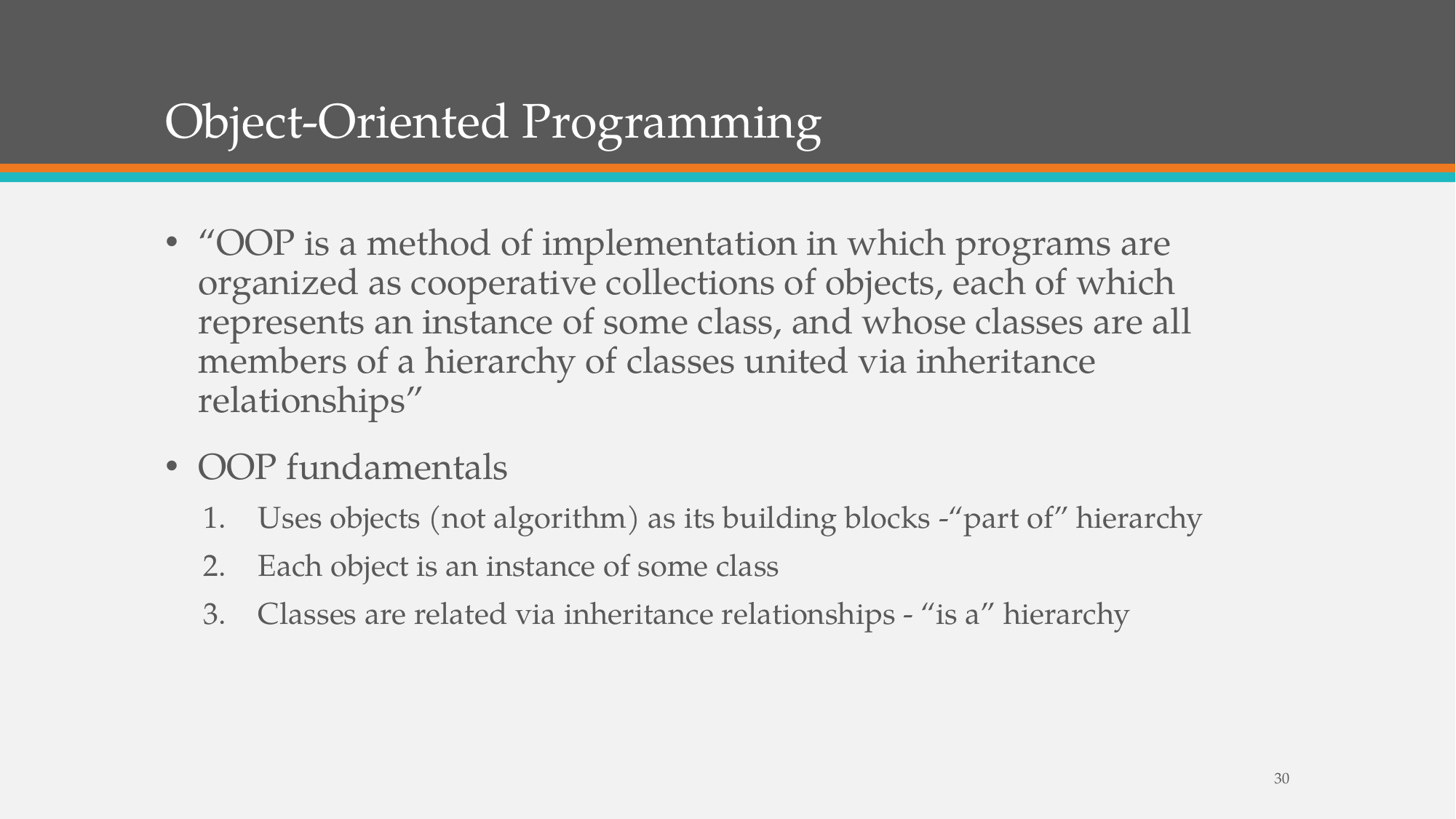

# Object-Oriented Programming
“OOP is a method of implementation in which programs are organized as cooperative collections of objects, each of which represents an instance of some class, and whose classes are all members of a hierarchy of classes united via inheritance relationships”
OOP fundamentals
Uses objects (not algorithm) as its building blocks -“part of” hierarchy
Each object is an instance of some class
Classes are related via inheritance relationships - “is a” hierarchy
30